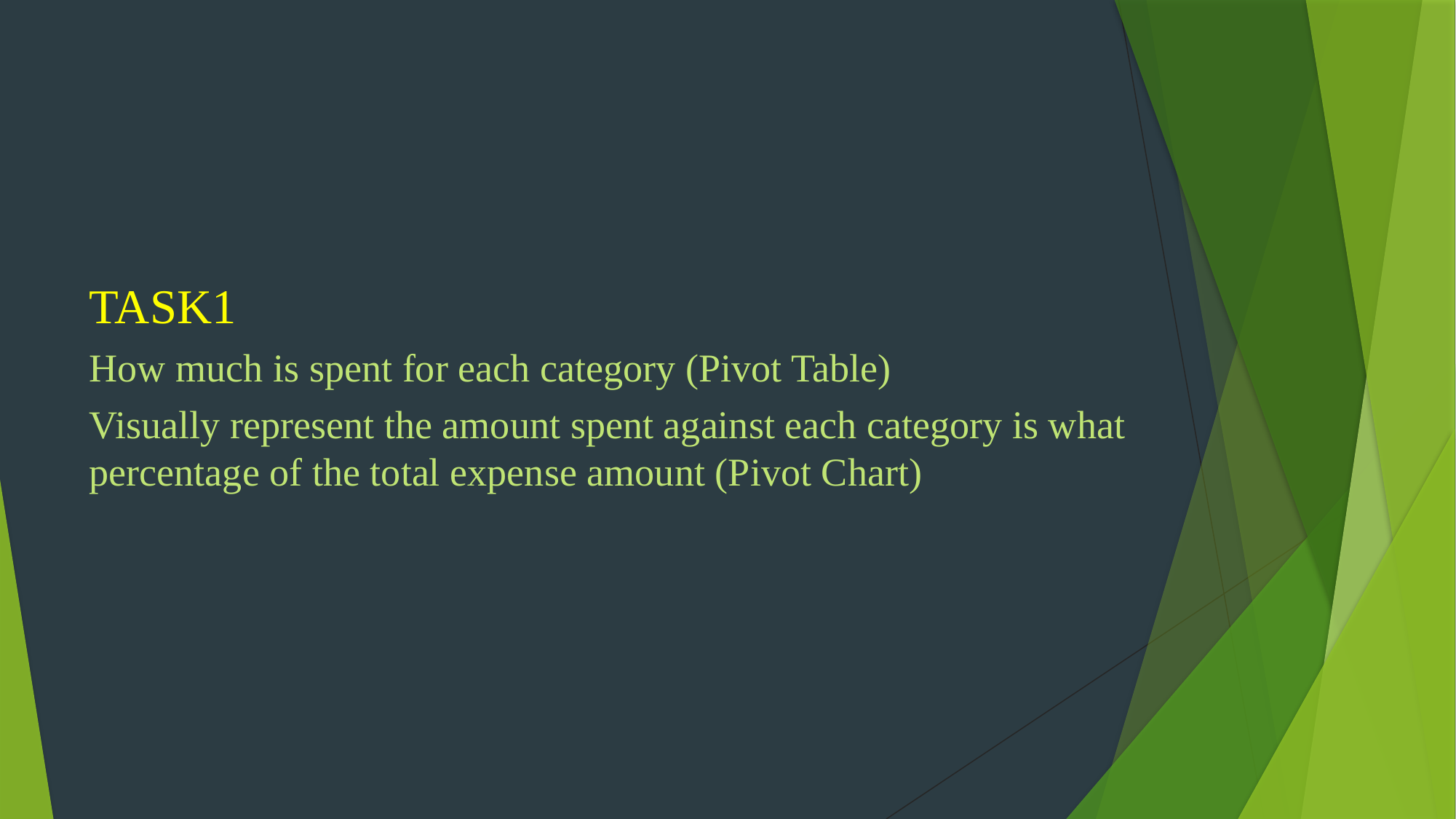

TASK1
How much is spent for each category (Pivot Table)
Visually represent the amount spent against each category is what percentage of the total expense amount (Pivot Chart)